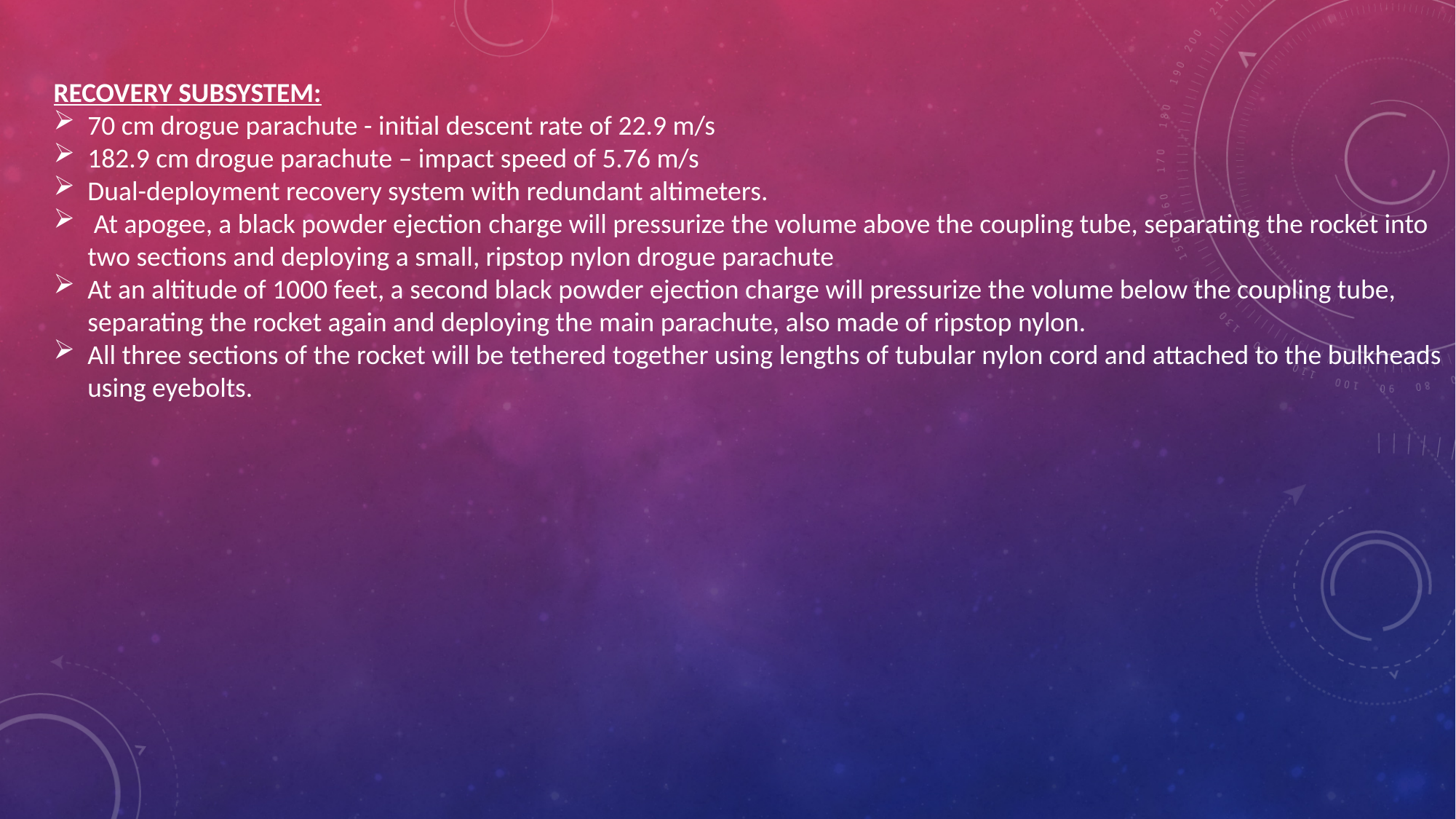

RECOVERY SUBSYSTEM:
70 cm drogue parachute - initial descent rate of 22.9 m/s
182.9 cm drogue parachute – impact speed of 5.76 m/s
Dual-deployment recovery system with redundant altimeters.
 At apogee, a black powder ejection charge will pressurize the volume above the coupling tube, separating the rocket into two sections and deploying a small, ripstop nylon drogue parachute
At an altitude of 1000 feet, a second black powder ejection charge will pressurize the volume below the coupling tube, separating the rocket again and deploying the main parachute, also made of ripstop nylon.
All three sections of the rocket will be tethered together using lengths of tubular nylon cord and attached to the bulkheads using eyebolts.